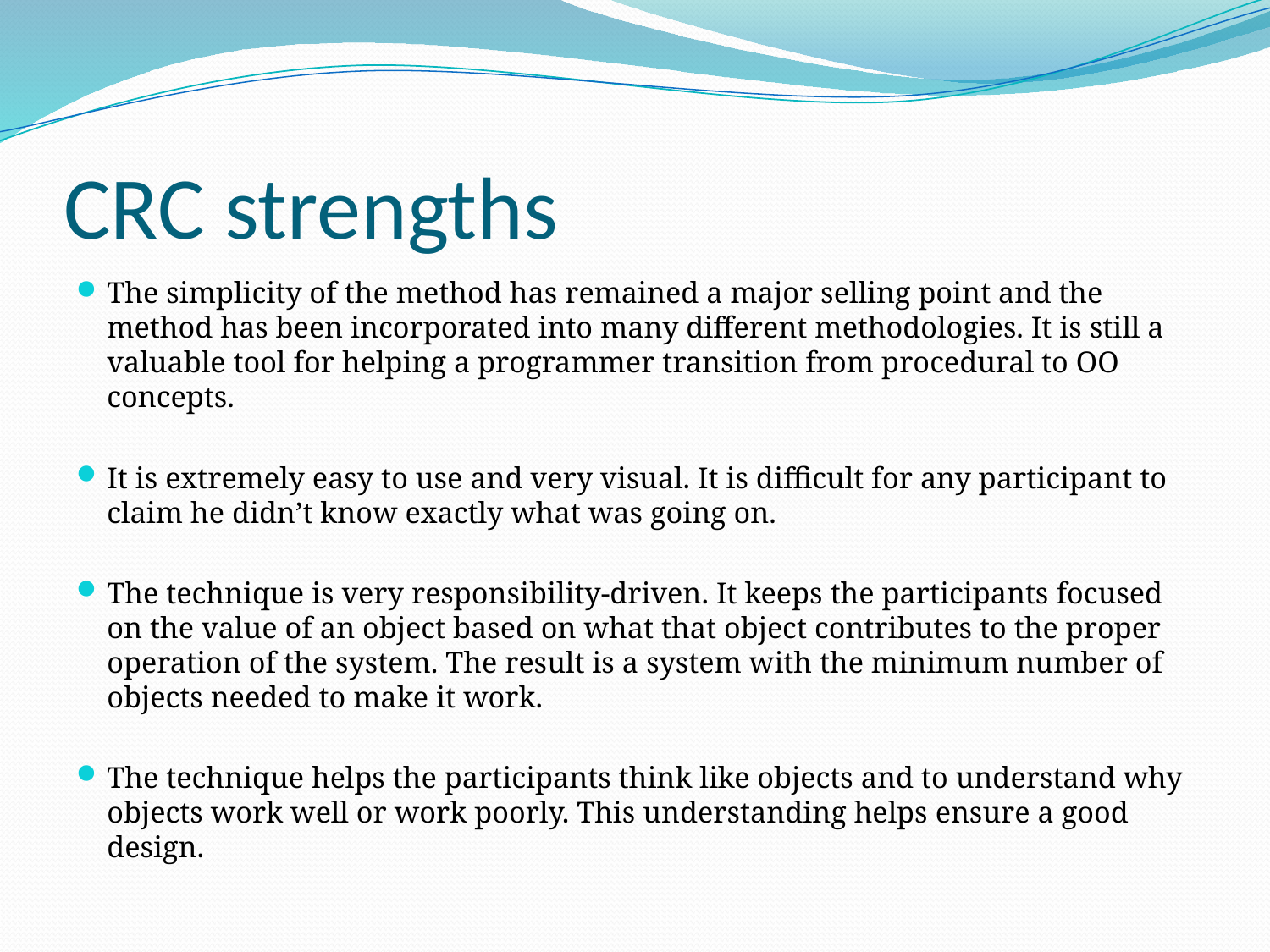

# CRC strengths
The simplicity of the method has remained a major selling point and the method has been incorporated into many different methodologies. It is still a valuable tool for helping a programmer transition from procedural to OO concepts.

It is extremely easy to use and very visual. It is difficult for any participant to claim he didn’t know exactly what was going on.

The technique is very responsibility-driven. It keeps the participants focused on the value of an object based on what that object contributes to the proper operation of the system. The result is a system with the minimum number of objects needed to make it work.

The technique helps the participants think like objects and to understand why objects work well or work poorly. This understanding helps ensure a good design.